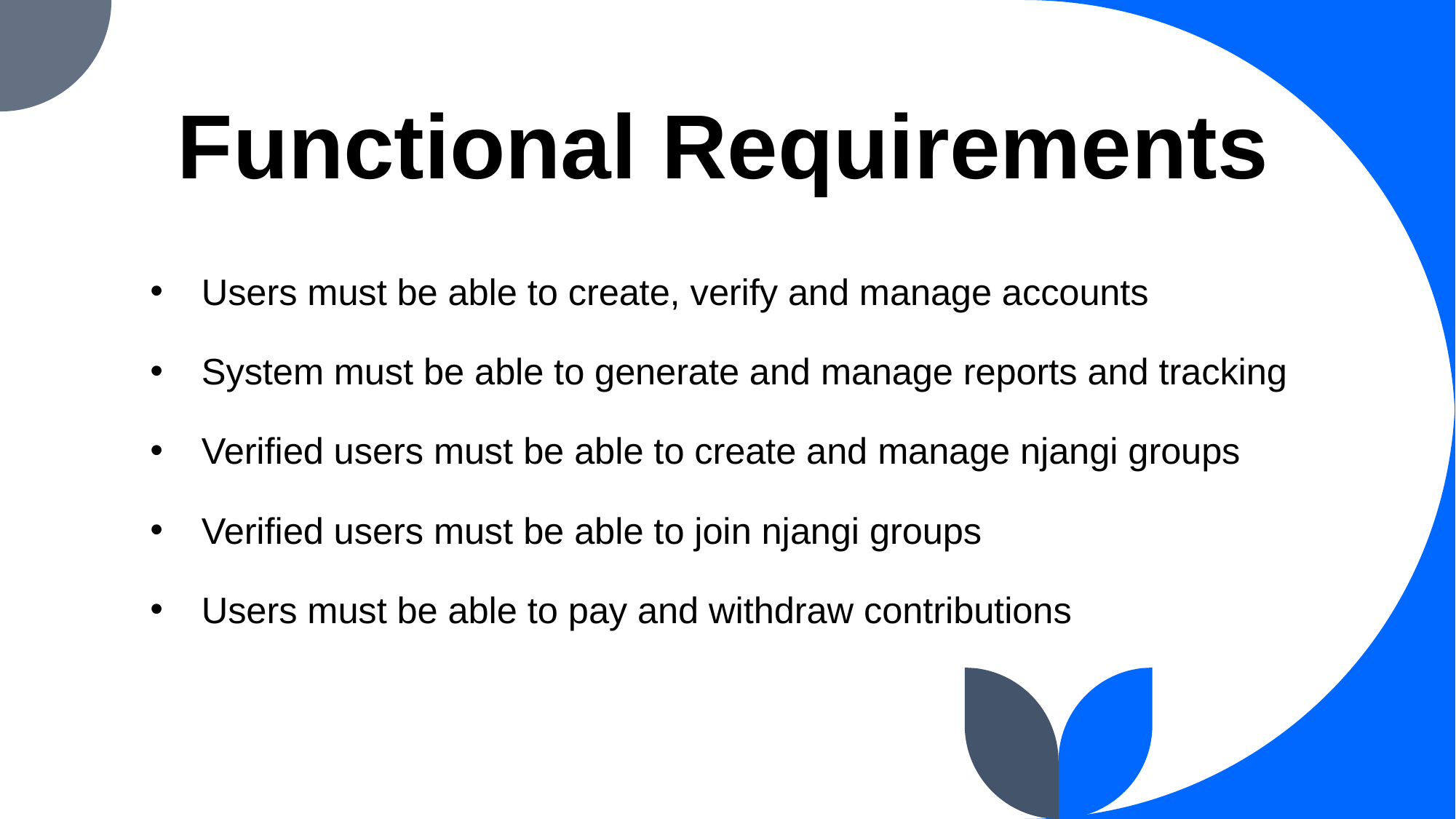

# Functional Requirements
Users must be able to create, verify and manage accounts
System must be able to generate and manage reports and tracking
Verified users must be able to create and manage njangi groups
Verified users must be able to join njangi groups
Users must be able to pay and withdraw contributions